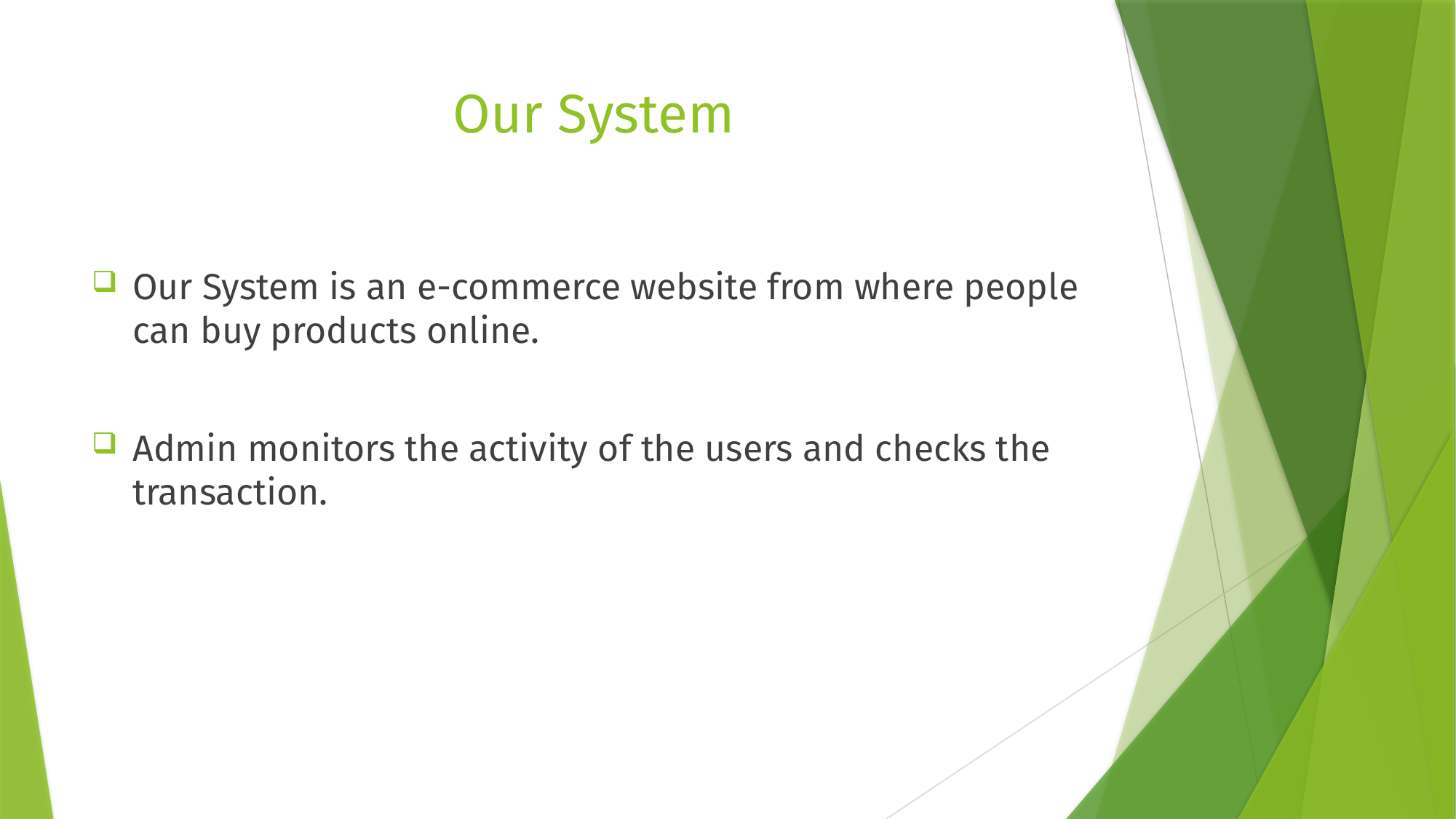

# Our System
Our System is an e-commerce website from where people can buy products online.

Admin monitors the activity of the users and checks the transaction.